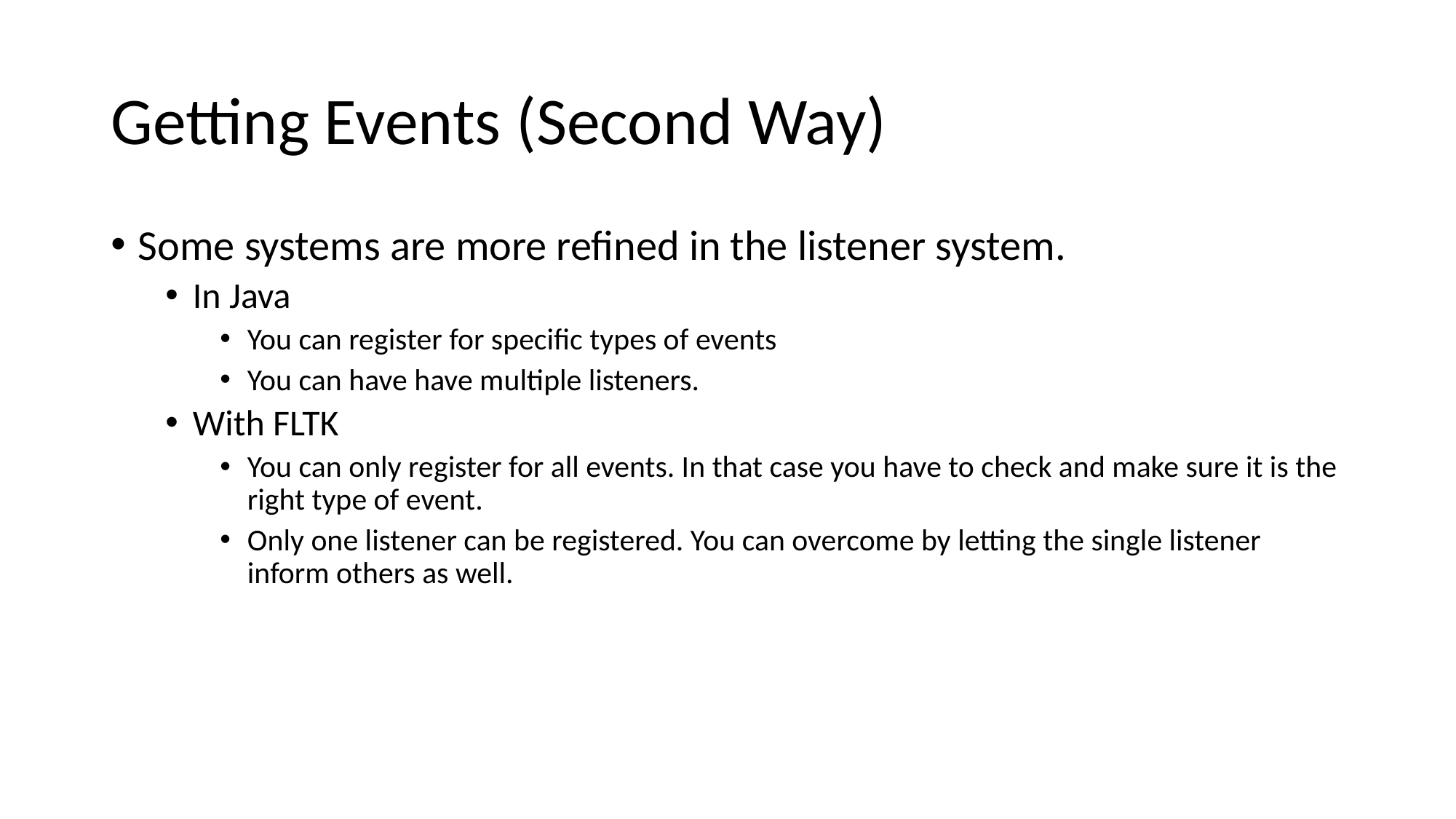

# Getting Events (Second Way)
Some systems are more refined in the listener system.
In Java
You can register for specific types of events
You can have have multiple listeners.
With FLTK
You can only register for all events. In that case you have to check and make sure it is the right type of event.
Only one listener can be registered. You can overcome by letting the single listener inform others as well.